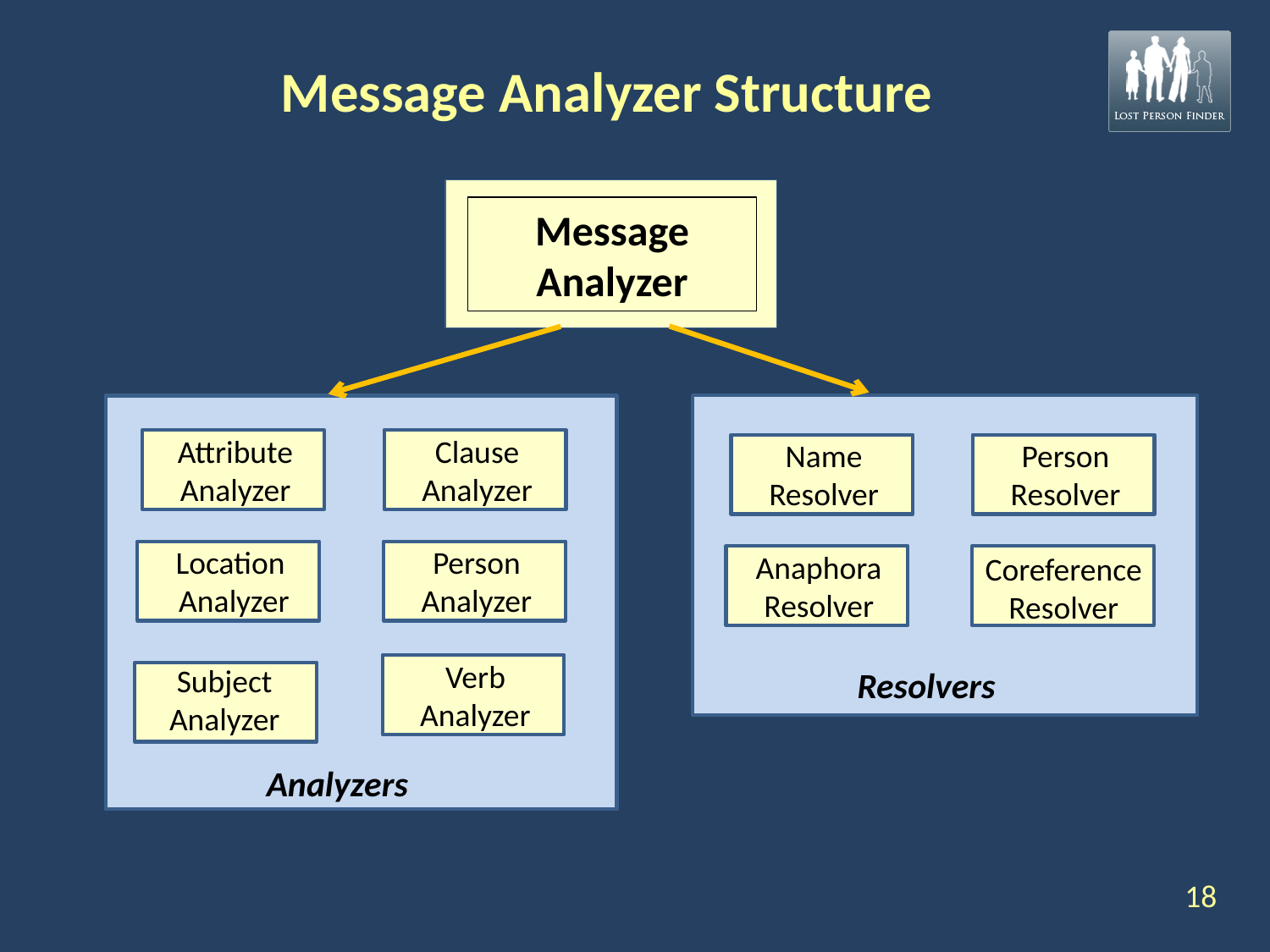

# Message Analyzer Structure

Message Analyzer

Attribute
Analyzer

Clause Analyzer

Location
 Analyzer

Person Analyzer

Verb Analyzer

Subject Analyzer

Name Resolver

Person Resolver

Anaphora Resolver

Coreference Resolver

Resolvers
Analyzers
18